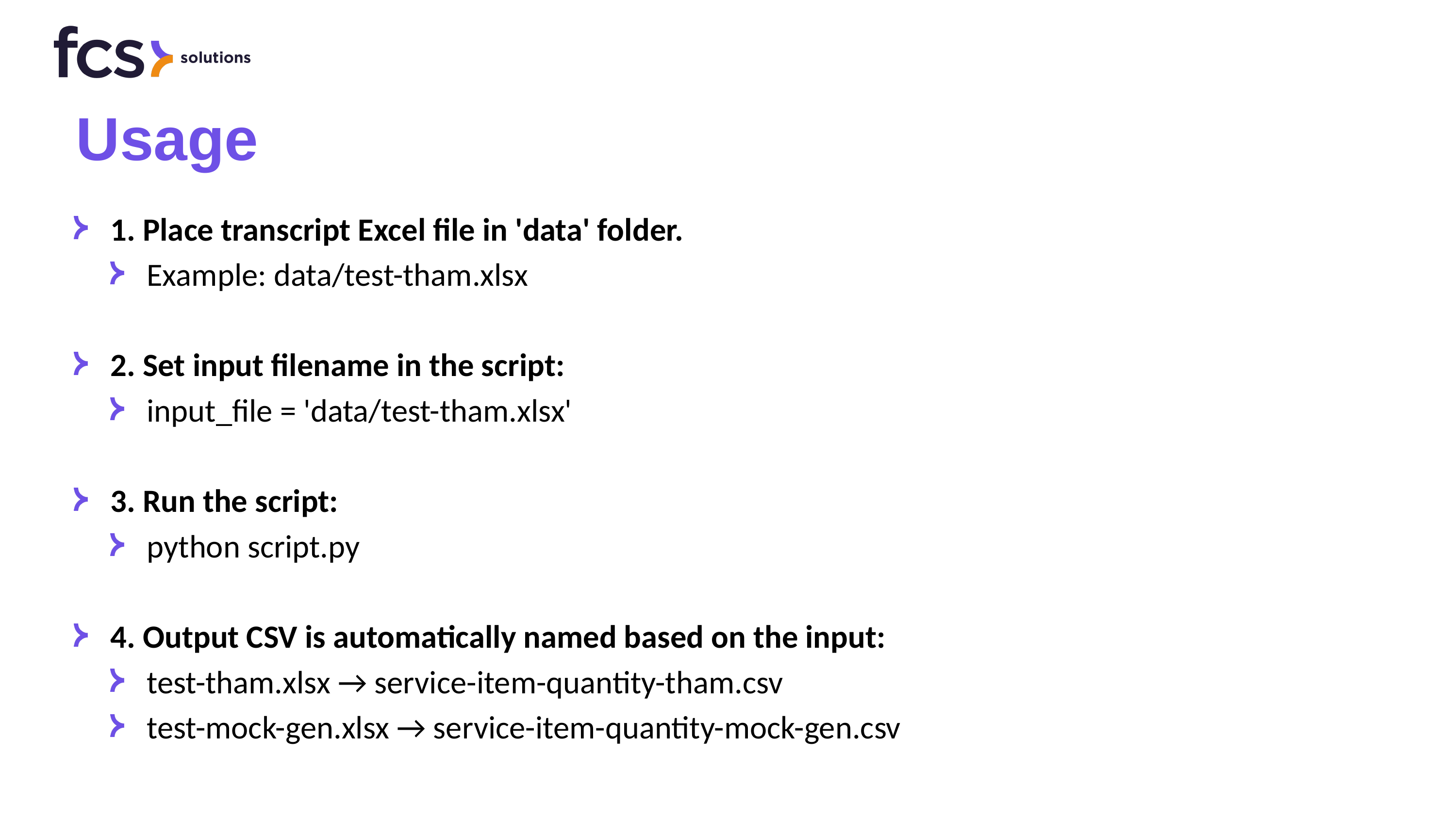

# Usage
1. Place transcript Excel file in 'data' folder.
Example: data/test-tham.xlsx

2. Set input filename in the script:
input_file = 'data/test-tham.xlsx'

3. Run the script:
python script.py

4. Output CSV is automatically named based on the input:
test-tham.xlsx → service-item-quantity-tham.csv
test-mock-gen.xlsx → service-item-quantity-mock-gen.csv